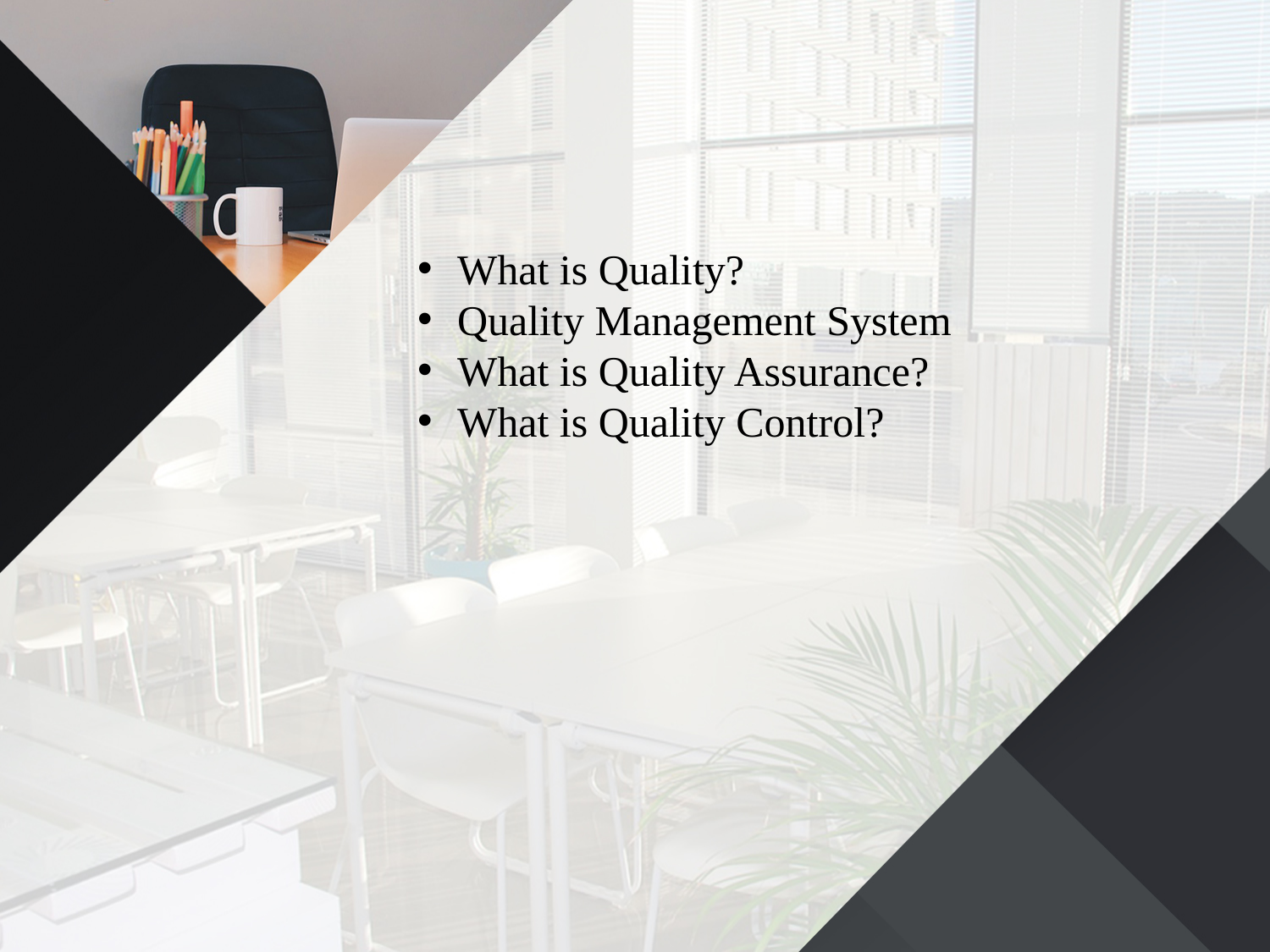

What is Quality?
Quality Management System
What is Quality Assurance?
What is Quality Control?